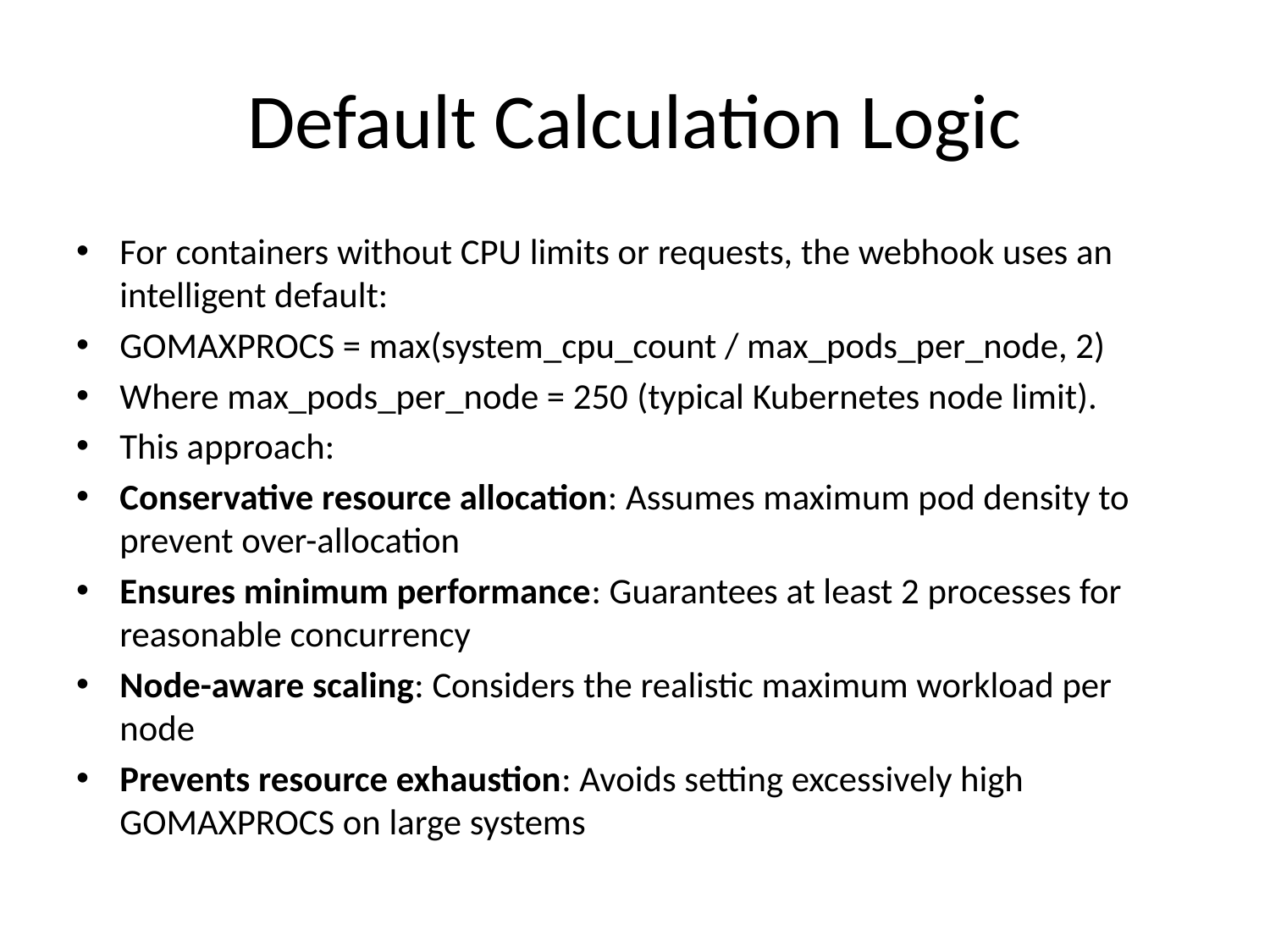

# Default Calculation Logic
For containers without CPU limits or requests, the webhook uses an intelligent default:
GOMAXPROCS = max(system_cpu_count / max_pods_per_node, 2)
Where max_pods_per_node = 250 (typical Kubernetes node limit).
This approach:
Conservative resource allocation: Assumes maximum pod density to prevent over-allocation
Ensures minimum performance: Guarantees at least 2 processes for reasonable concurrency
Node-aware scaling: Considers the realistic maximum workload per node
Prevents resource exhaustion: Avoids setting excessively high GOMAXPROCS on large systems